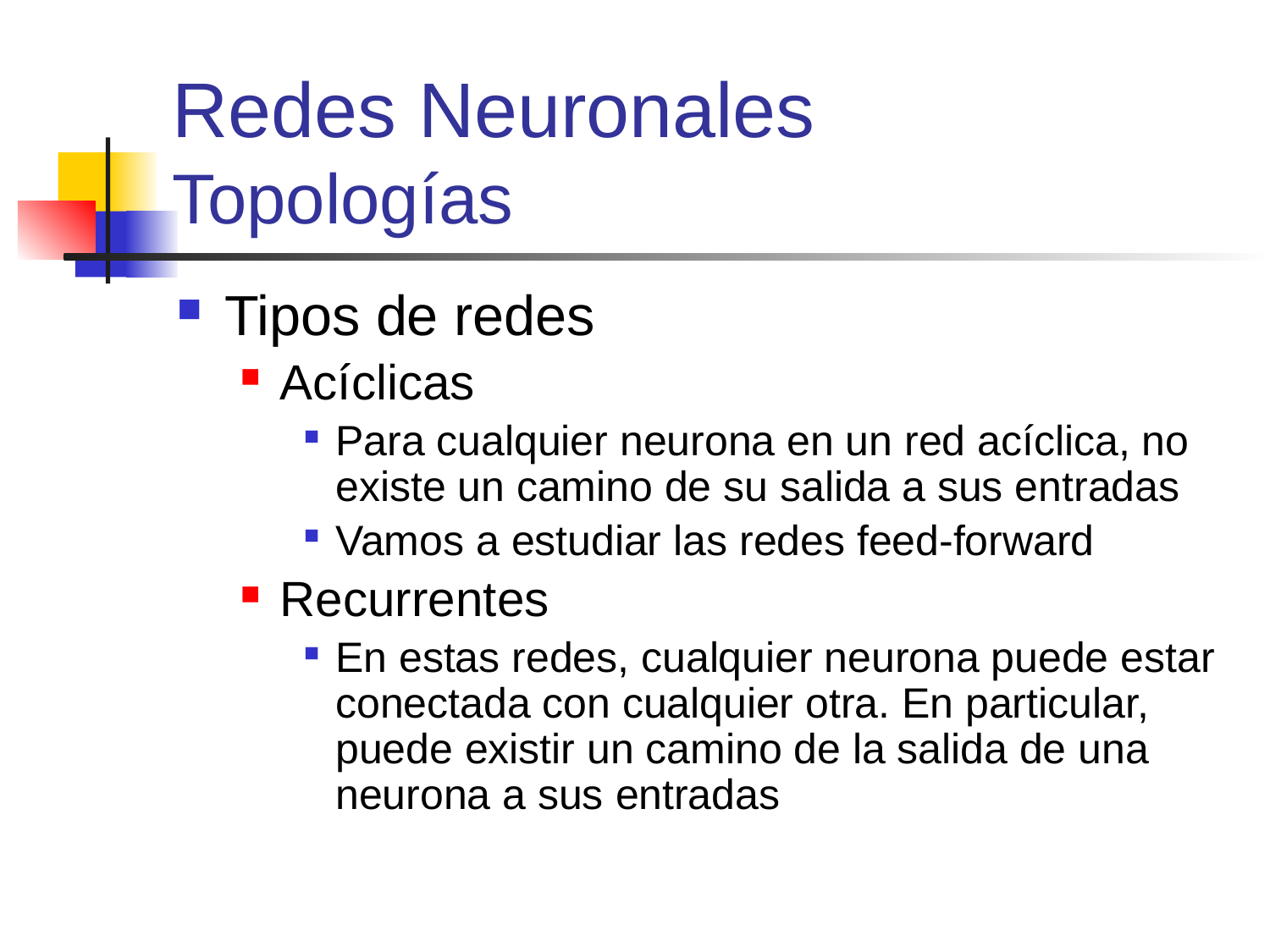

# Redes Neuronales Topologías
Tipos de redes
Acíclicas
Para cualquier neurona en un red acíclica, no existe un camino de su salida a sus entradas
Vamos a estudiar las redes feed-forward
Recurrentes
En estas redes, cualquier neurona puede estar conectada con cualquier otra. En particular, puede existir un camino de la salida de una neurona a sus entradas